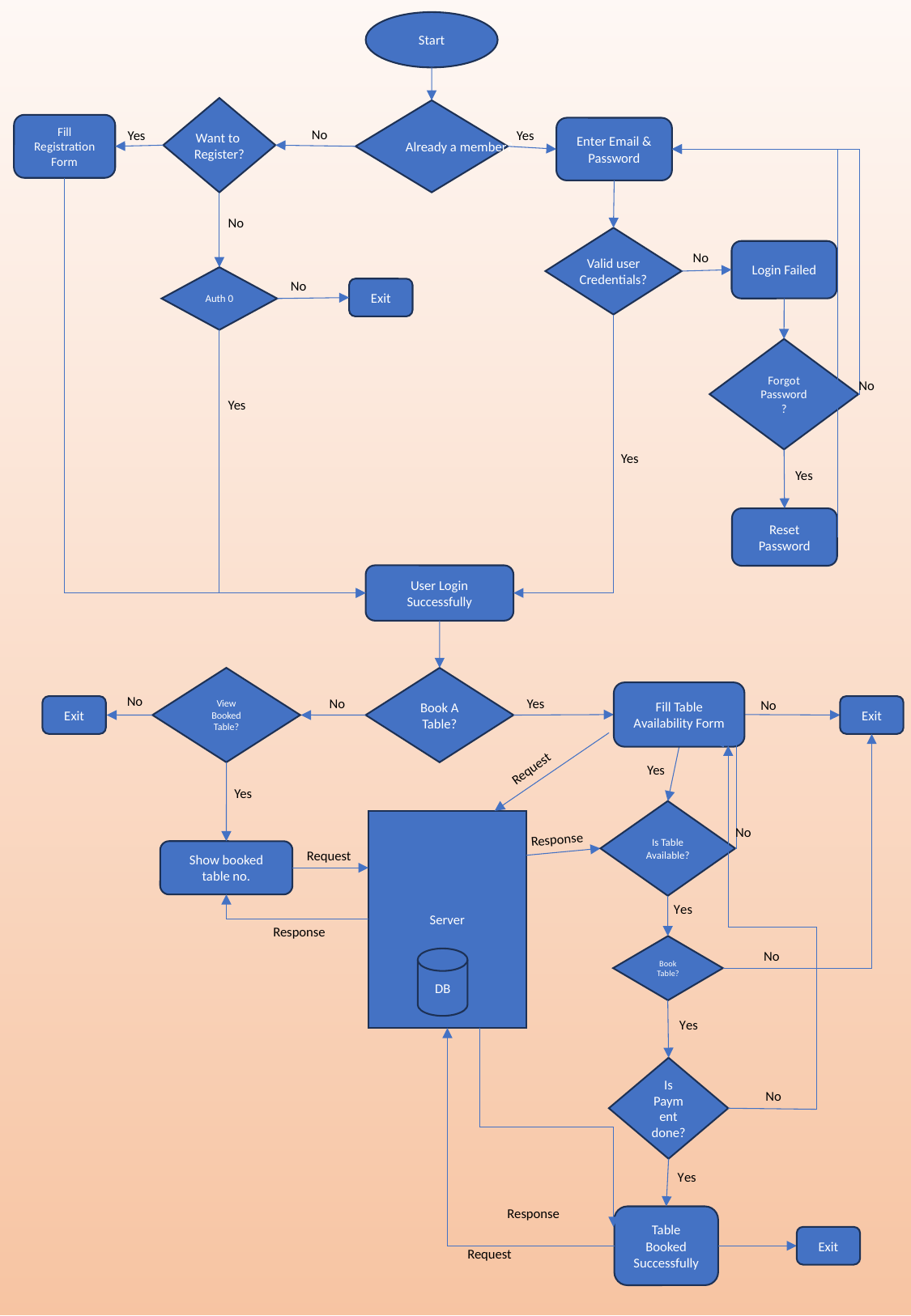

Start
Want to
Register?
Already a member?
Fill Registration Form
Enter Email & Password
No
Yes
Yes
No
Valid user Credentials?
Login Failed
No
Auth 0
No
Exit
Forgot Password?
No
Yes
Yes
Yes
Reset Password
User Login Successfully
View Booked Table?
Book A Table?
Fill Table Availability Form
No
No
Yes
No
Exit
Exit
Request
Yes
Yes
Is Table Available?
Server
No
Response
Show booked table no.
Request
Yes
Response
Book Table?
No
DB
Yes
Is Payment done?
No
Yes
Response
Table Booked Successfully
Exit
Request